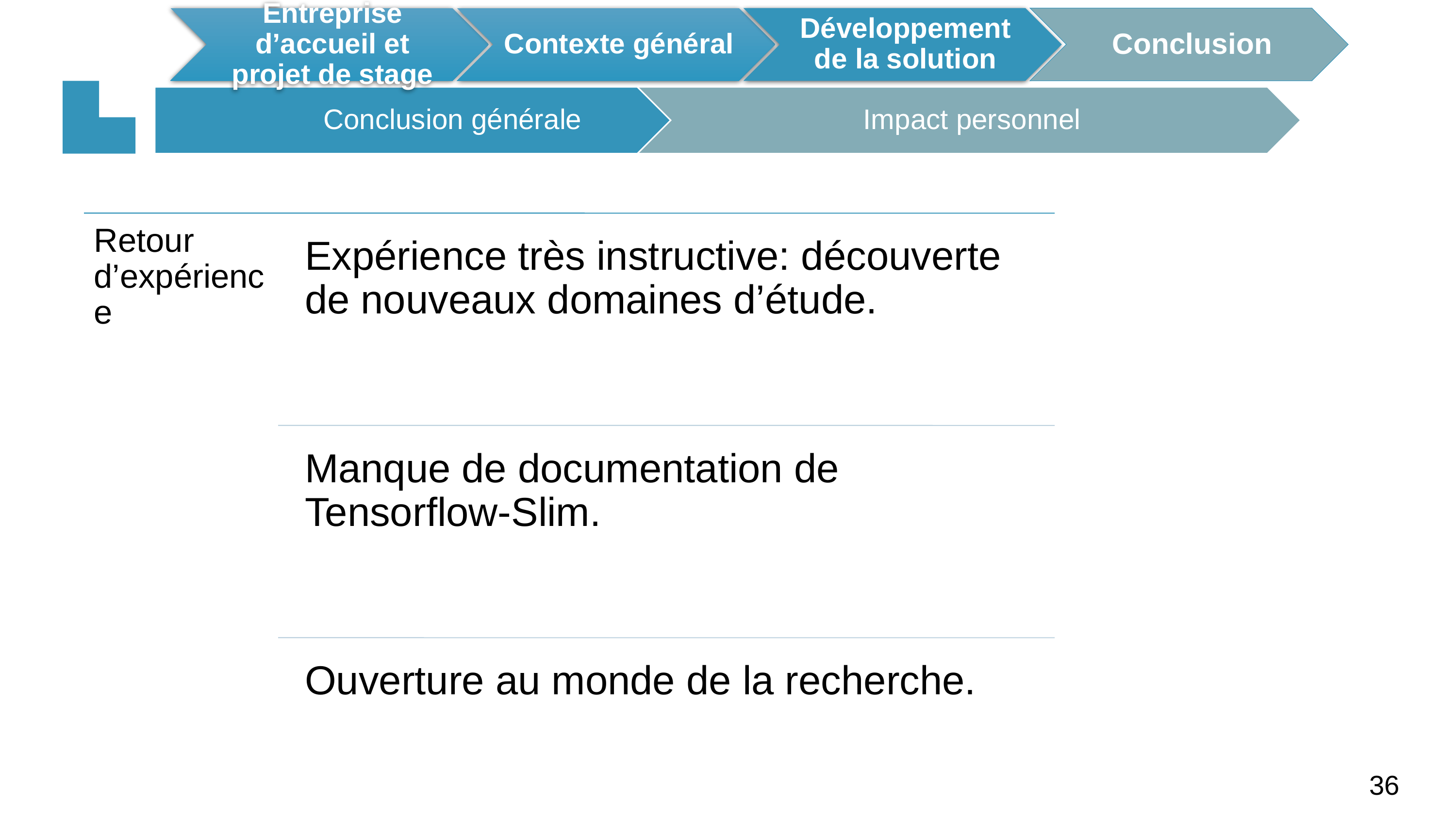

Entreprise d’accueil et projet de stage
Contexte général
Développement de la solution
Conclusion

Conclusion générale
Impact personnel
Retour d’expérience
Expérience très instructive: découverte de nouveaux domaines d’étude.
Manque de documentation de Tensorflow-Slim.
Ouverture au monde de la recherche.
36